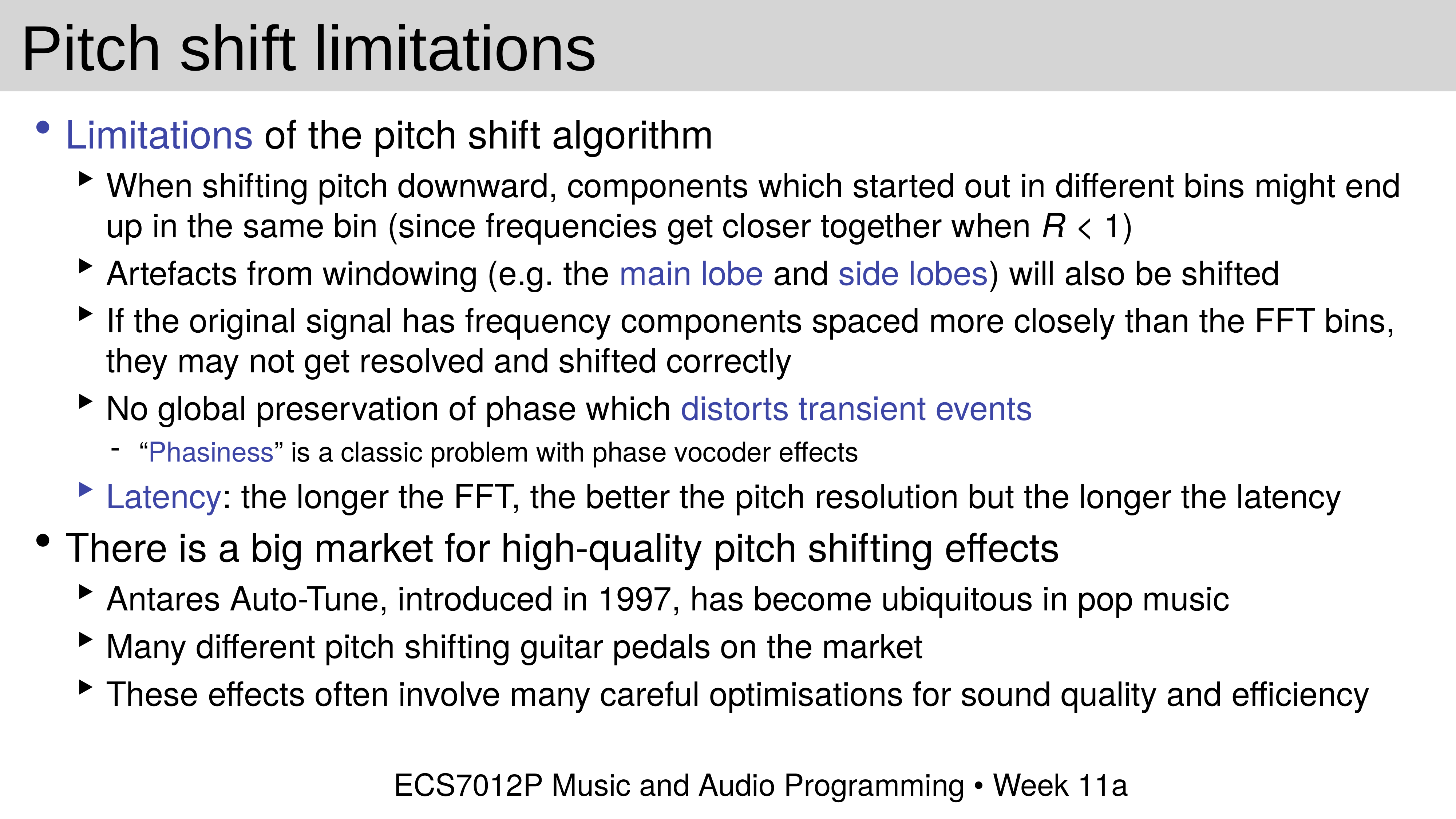

# Pitch shift limitations
Limitations of the pitch shift algorithm
When shifting pitch downward, components which started out in different bins might end up in the same bin (since frequencies get closer together when R < 1)
Artefacts from windowing (e.g. the main lobe and side lobes) will also be shifted
If the original signal has frequency components spaced more closely than the FFT bins, they may not get resolved and shifted correctly
No global preservation of phase which distorts transient events
“Phasiness” is a classic problem with phase vocoder effects
Latency: the longer the FFT, the better the pitch resolution but the longer the latency
There is a big market for high-quality pitch shifting effects
Antares Auto-Tune, introduced in 1997, has become ubiquitous in pop music
Many different pitch shifting guitar pedals on the market
These effects often involve many careful optimisations for sound quality and efficiency
ECS7012P Music and Audio Programming • Week 11a